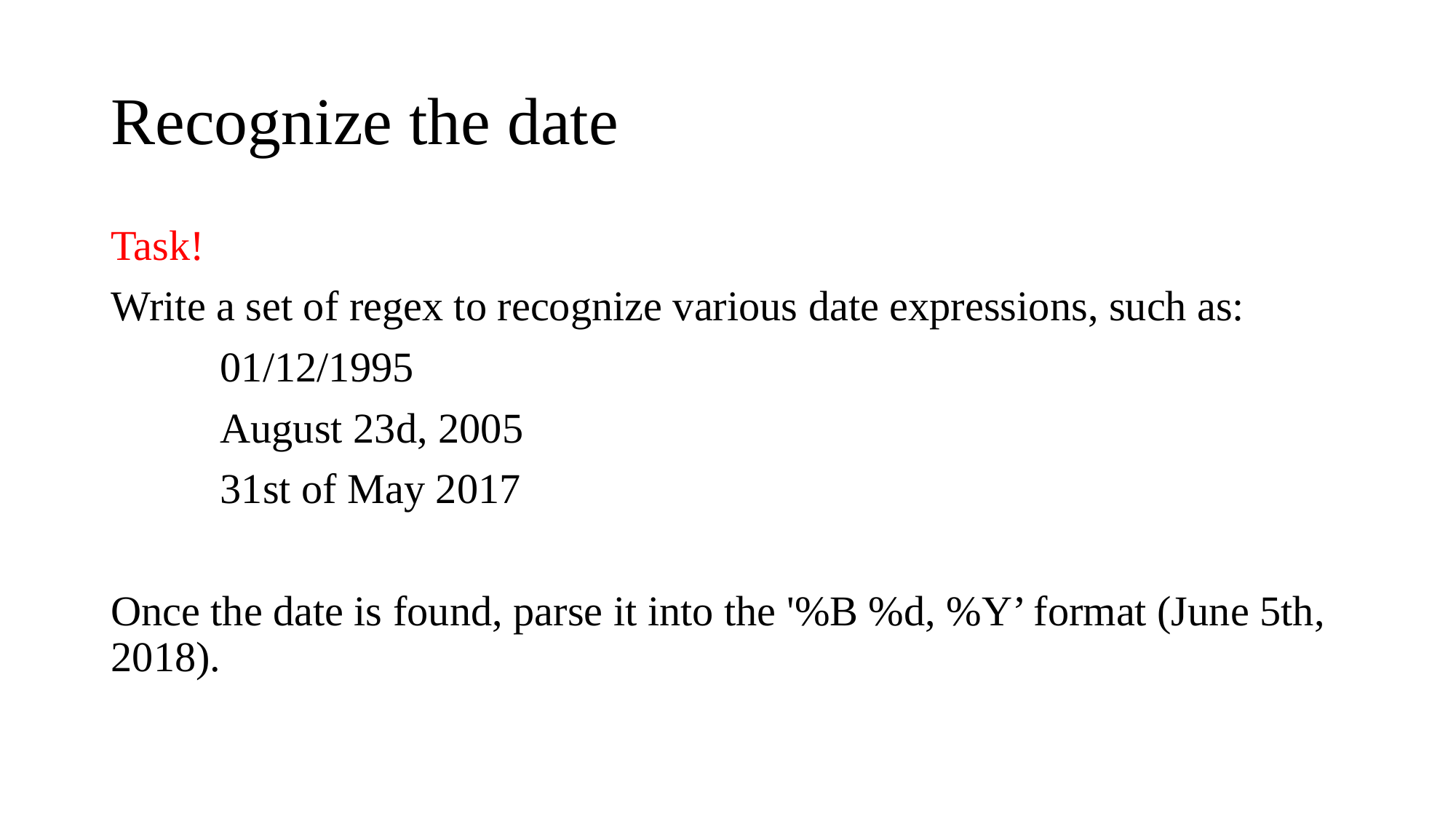

# Recognize the date
Task!
Write a set of regex to recognize various date expressions, such as:
	01/12/1995
	August 23d, 2005
	31st of May 2017

Once the date is found, parse it into the '%B %d, %Y’ format (June 5th, 2018).